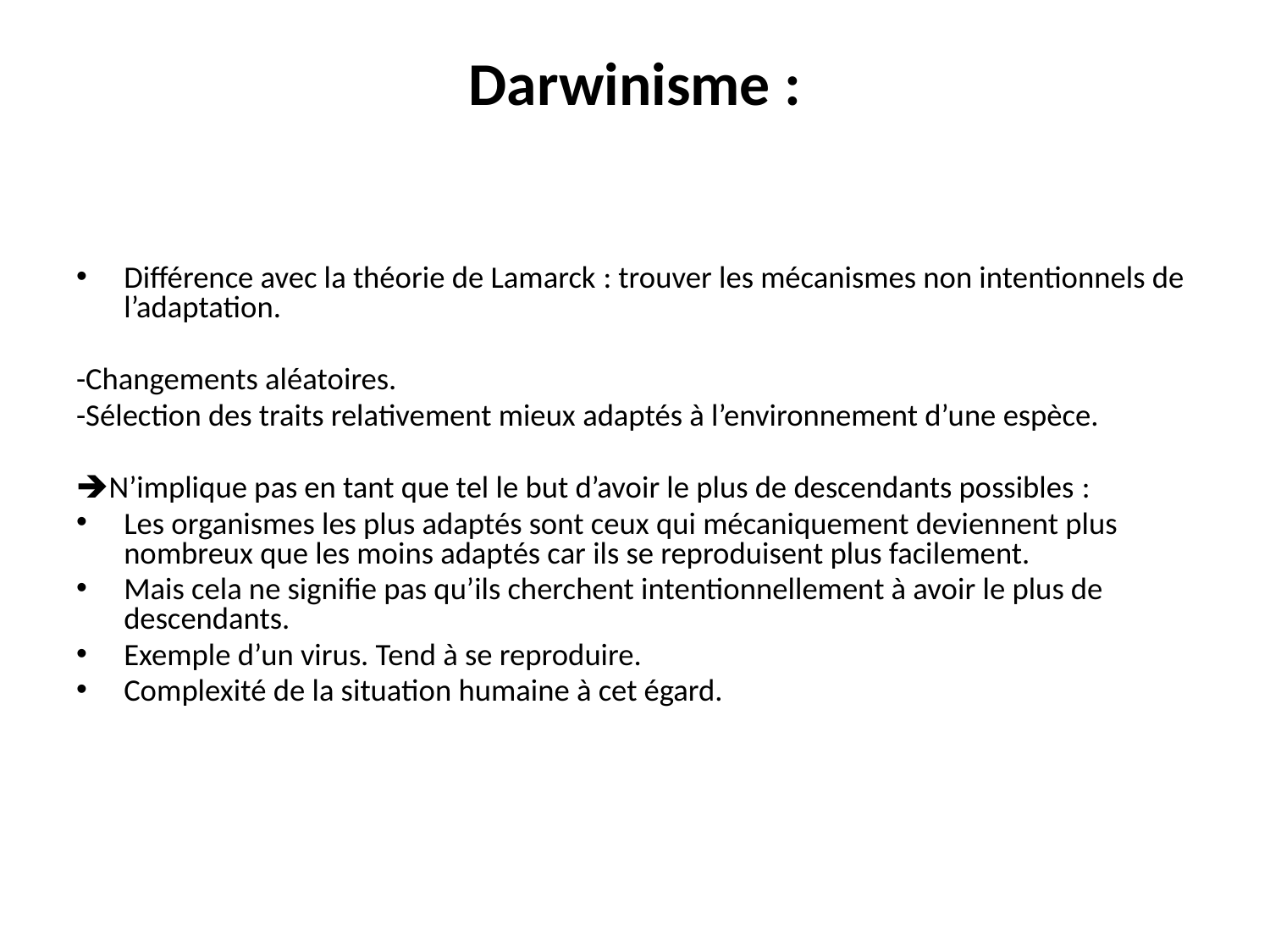

# Darwinisme :

Différence avec la théorie de Lamarck : trouver les mécanismes non intentionnels de l’adaptation.

-Changements aléatoires.
-Sélection des traits relativement mieux adaptés à l’environnement d’une espèce.

🡺N’implique pas en tant que tel le but d’avoir le plus de descendants possibles :
Les organismes les plus adaptés sont ceux qui mécaniquement deviennent plus nombreux que les moins adaptés car ils se reproduisent plus facilement.
Mais cela ne signifie pas qu’ils cherchent intentionnellement à avoir le plus de descendants.
Exemple d’un virus. Tend à se reproduire.
Complexité de la situation humaine à cet égard.